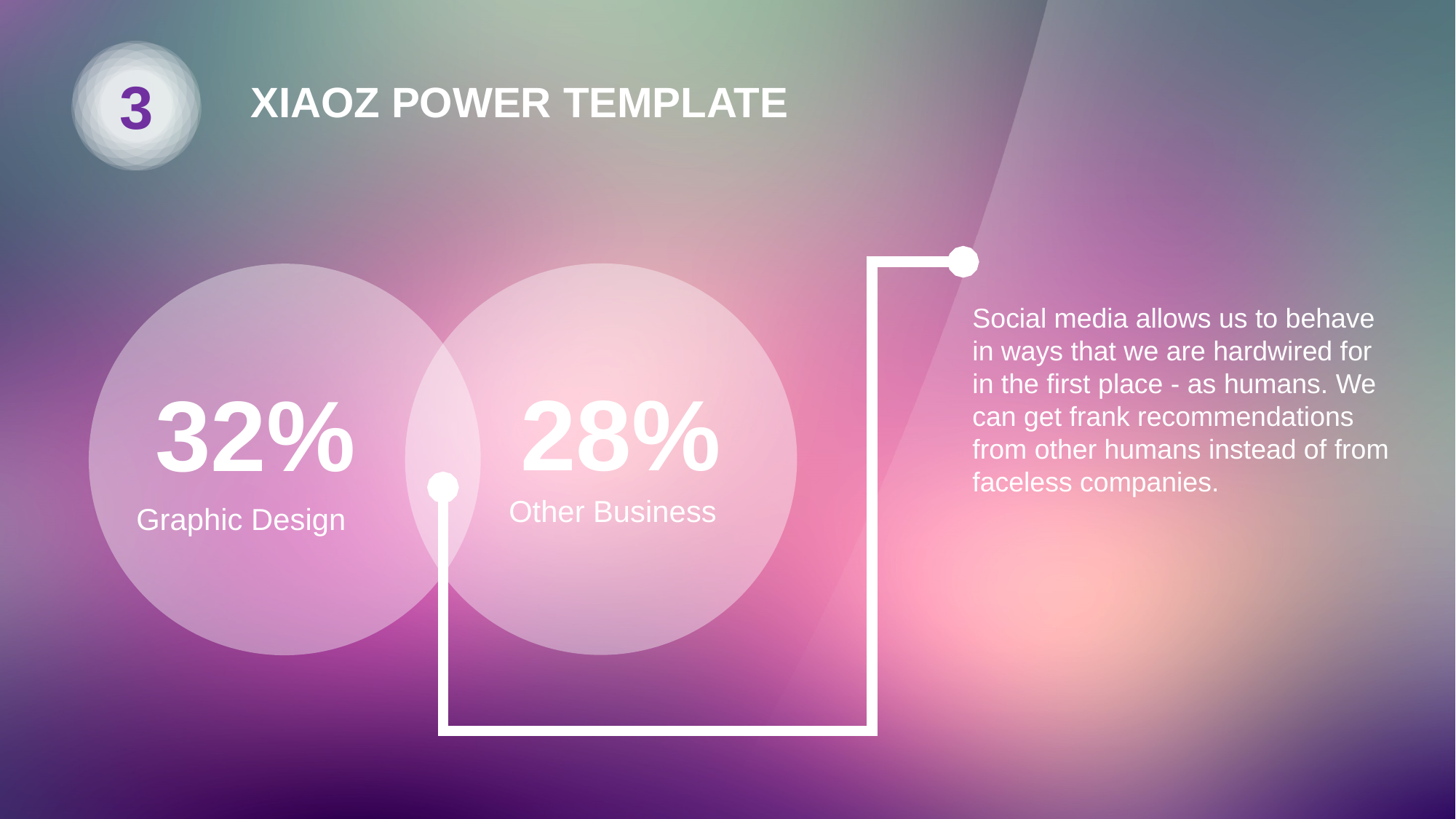

3
XIAOZ POWER TEMPLATE
Social media allows us to behave in ways that we are hardwired for in the first place - as humans. We can get frank recommendations from other humans instead of from faceless companies.

28%
32%
Other Business
Graphic Design